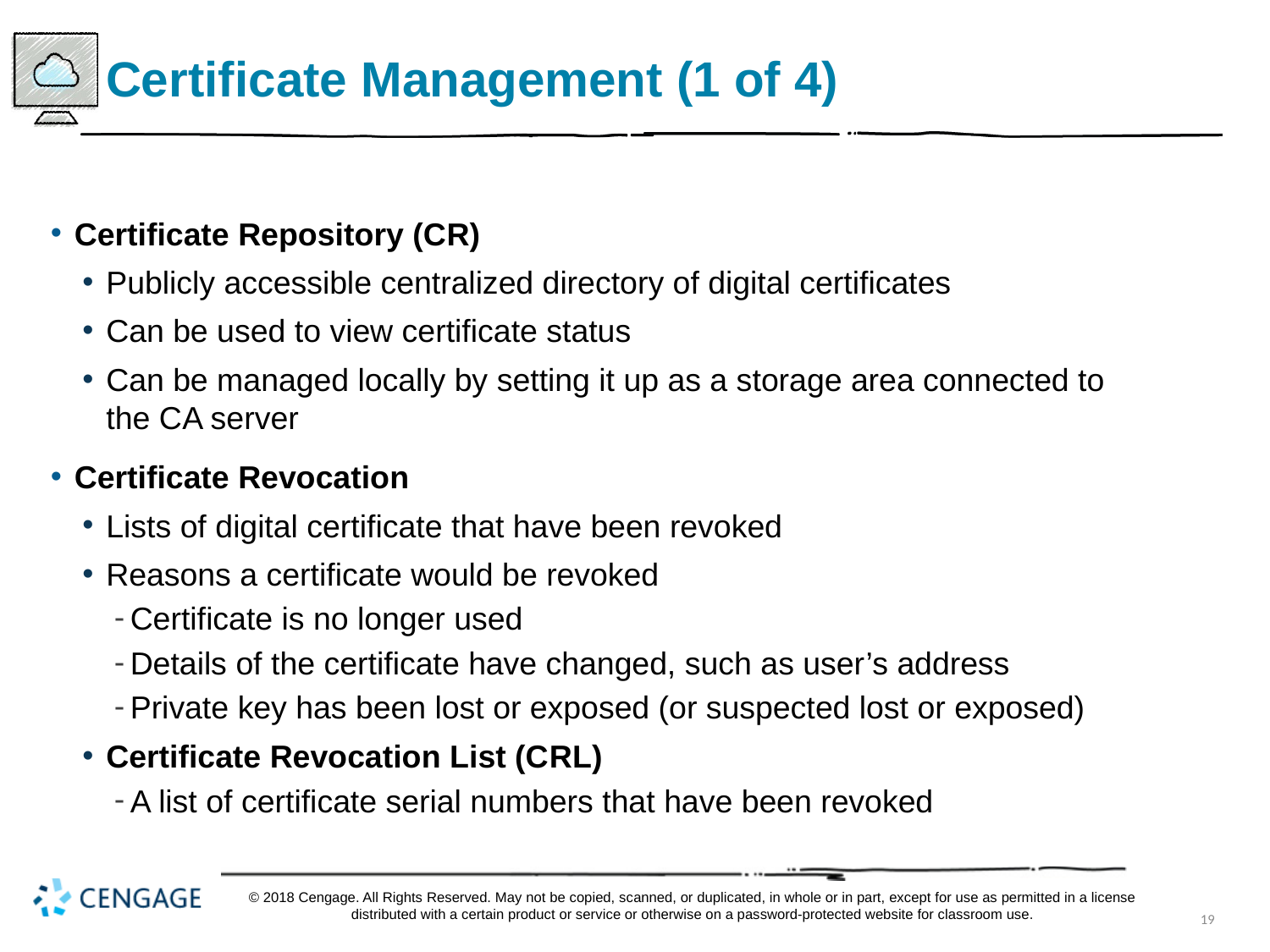

# Certificate Management (1 of 4)
Certificate Repository (C R)
Publicly accessible centralized directory of digital certificates
Can be used to view certificate status
Can be managed locally by setting it up as a storage area connected to the C A server
Certificate Revocation
Lists of digital certificate that have been revoked
Reasons a certificate would be revoked
Certificate is no longer used
Details of the certificate have changed, such as user’s address
Private key has been lost or exposed (or suspected lost or exposed)
Certificate Revocation List (C R L)
A list of certificate serial numbers that have been revoked
© 2018 Cengage. All Rights Reserved. May not be copied, scanned, or duplicated, in whole or in part, except for use as permitted in a license distributed with a certain product or service or otherwise on a password-protected website for classroom use.